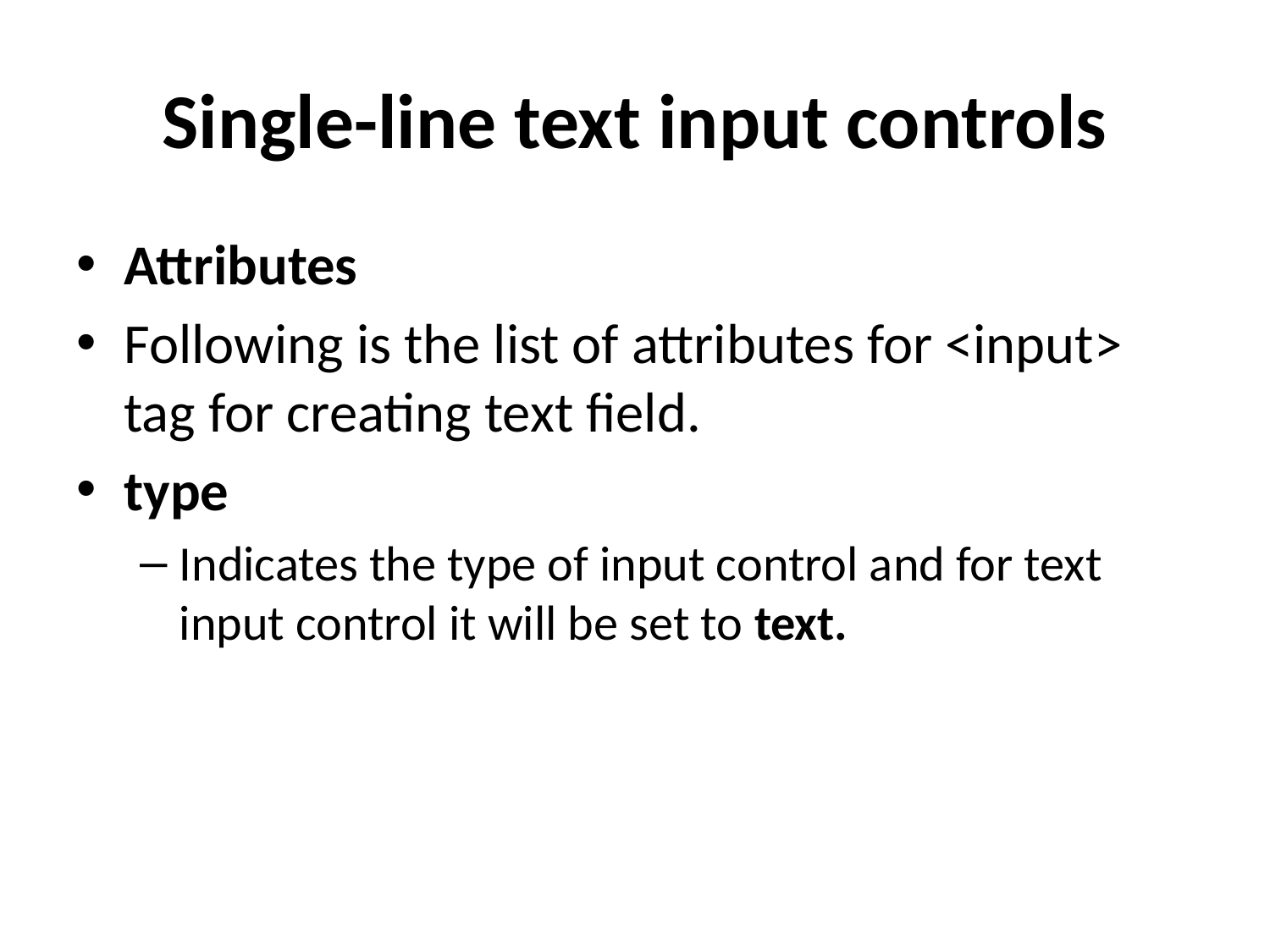

# Single-line text input controls
Attributes
Following is the list of attributes for <input> tag for creating text field.
type
Indicates the type of input control and for text input control it will be set to text.